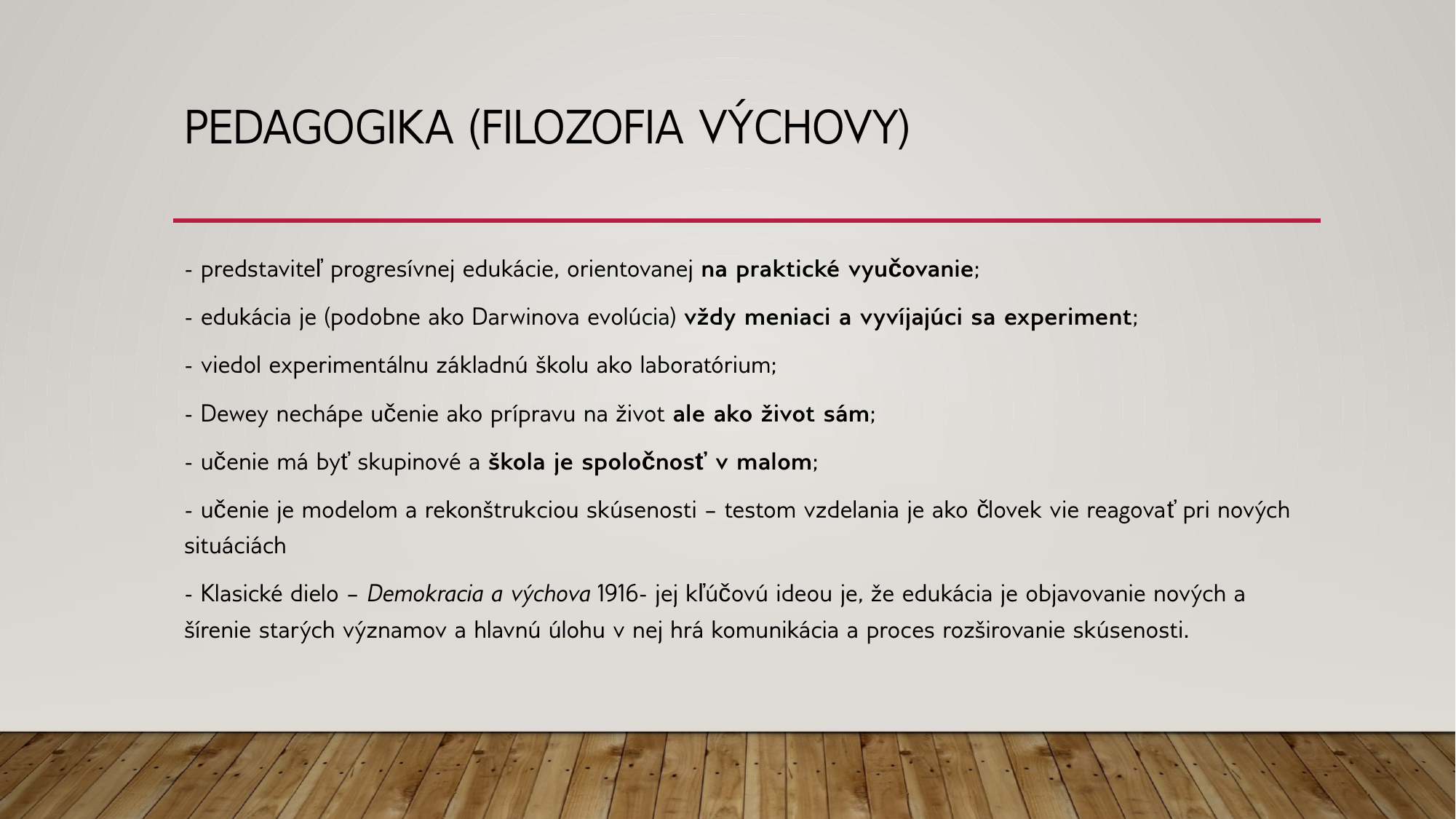

# Pedagogika (filozofia výchovy)
- predstaviteľ progresívnej edukácie, orientovanej na praktické vyučovanie;
- edukácia je (podobne ako Darwinova evolúcia) vždy meniaci a vyvíjajúci sa experiment;
- viedol experimentálnu základnú školu ako laboratórium;
- Dewey nechápe učenie ako prípravu na život ale ako život sám;
- učenie má byť skupinové a škola je spoločnosť v malom;
- učenie je modelom a rekonštrukciou skúsenosti – testom vzdelania je ako človek vie reagovať pri nových situáciách
- Klasické dielo – Demokracia a výchova 1916- jej kľúčovú ideou je, že edukácia je objavovanie nových a šírenie starých významov a hlavnú úlohu v nej hrá komunikácia a proces rozširovanie skúsenosti.